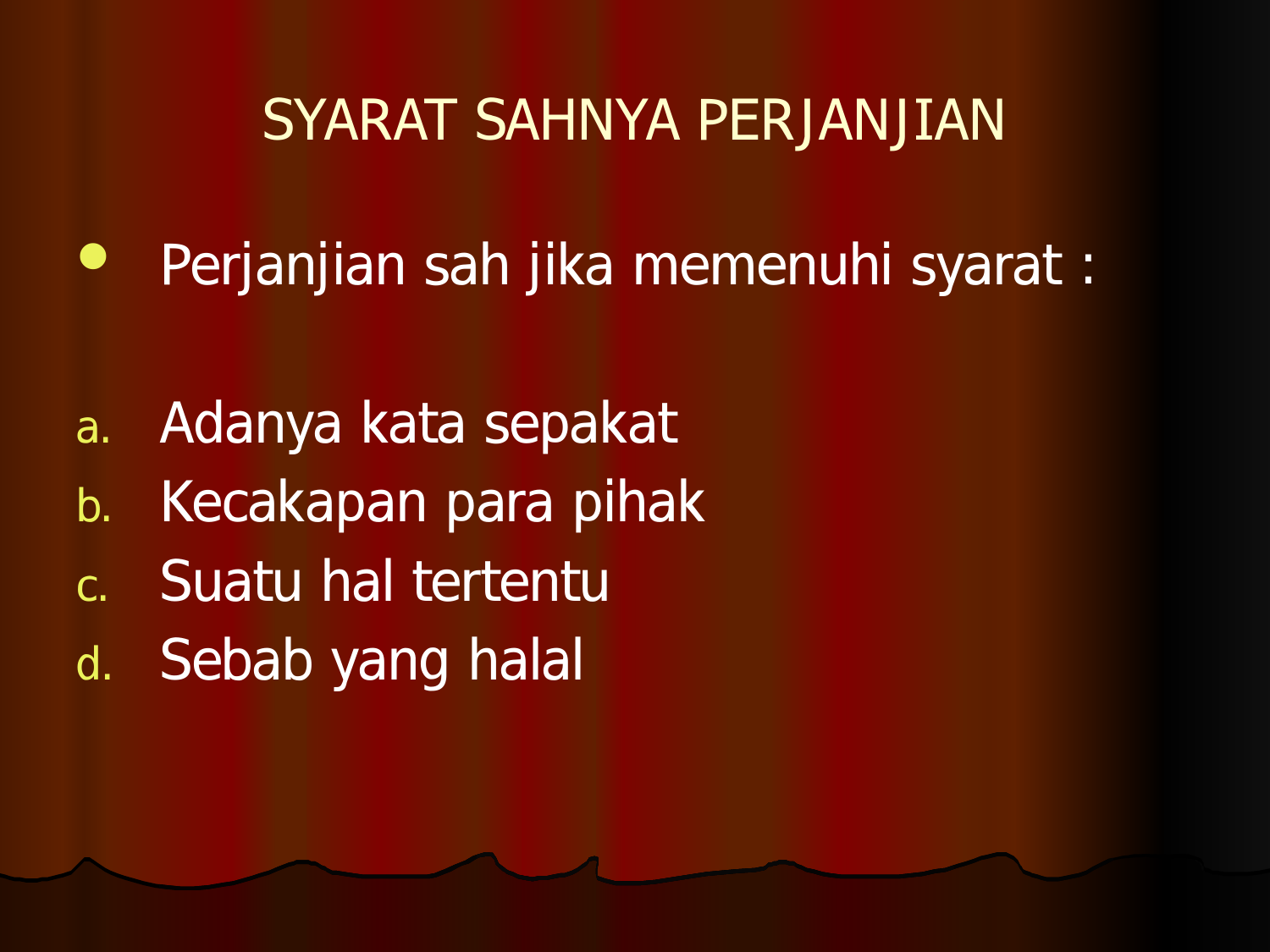

# SYARAT SAHNYA PERJANJIAN
Perjanjian sah jika memenuhi syarat :

Adanya kata sepakat
Kecakapan para pihak
Suatu hal tertentu
Sebab yang halal